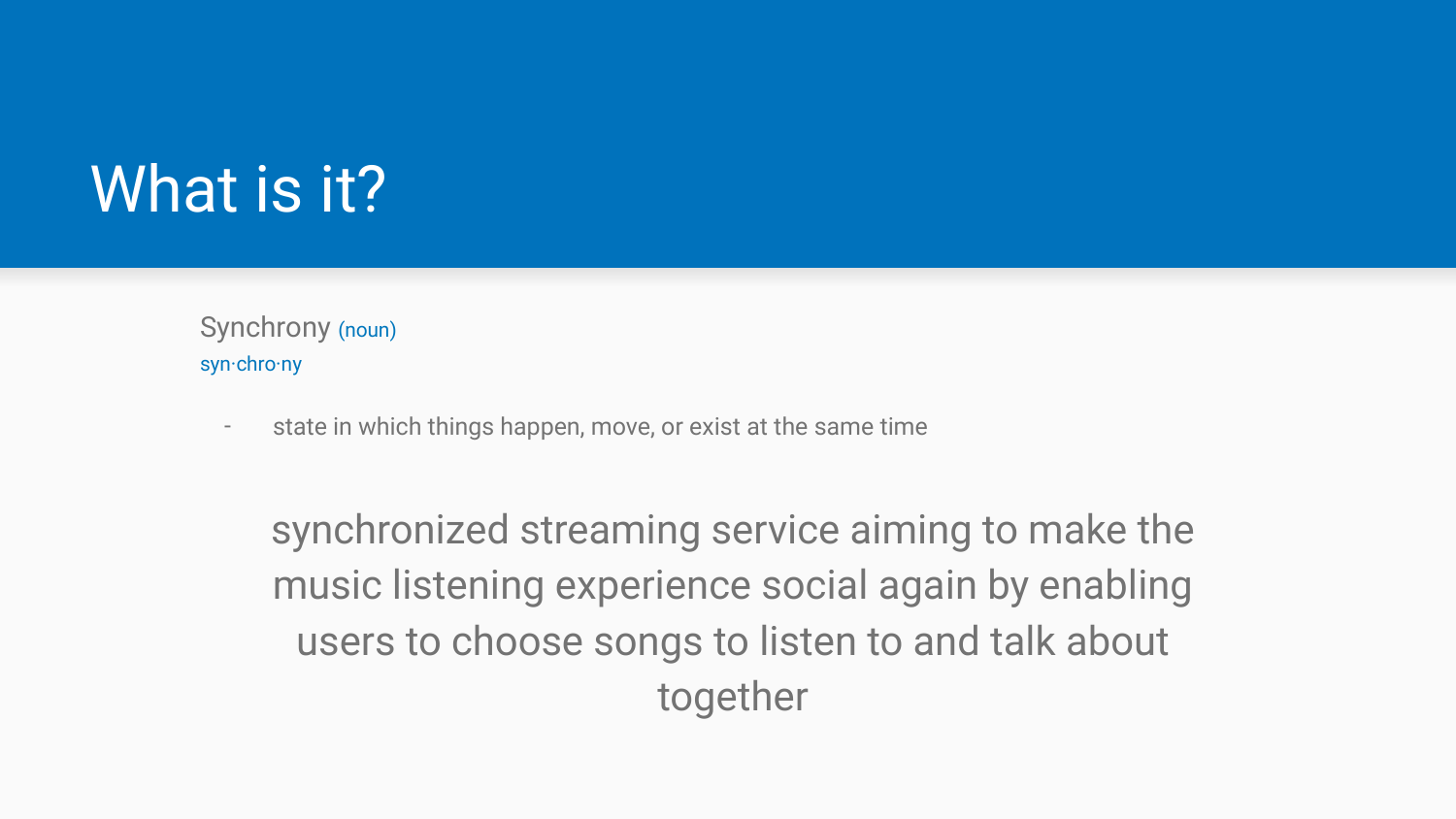

# What is it?
Synchrony (noun)
syn·chro·ny

state in which things happen, move, or exist at the same time

synchronized streaming service aiming to make the music listening experience social again by enabling users to choose songs to listen to and talk about together